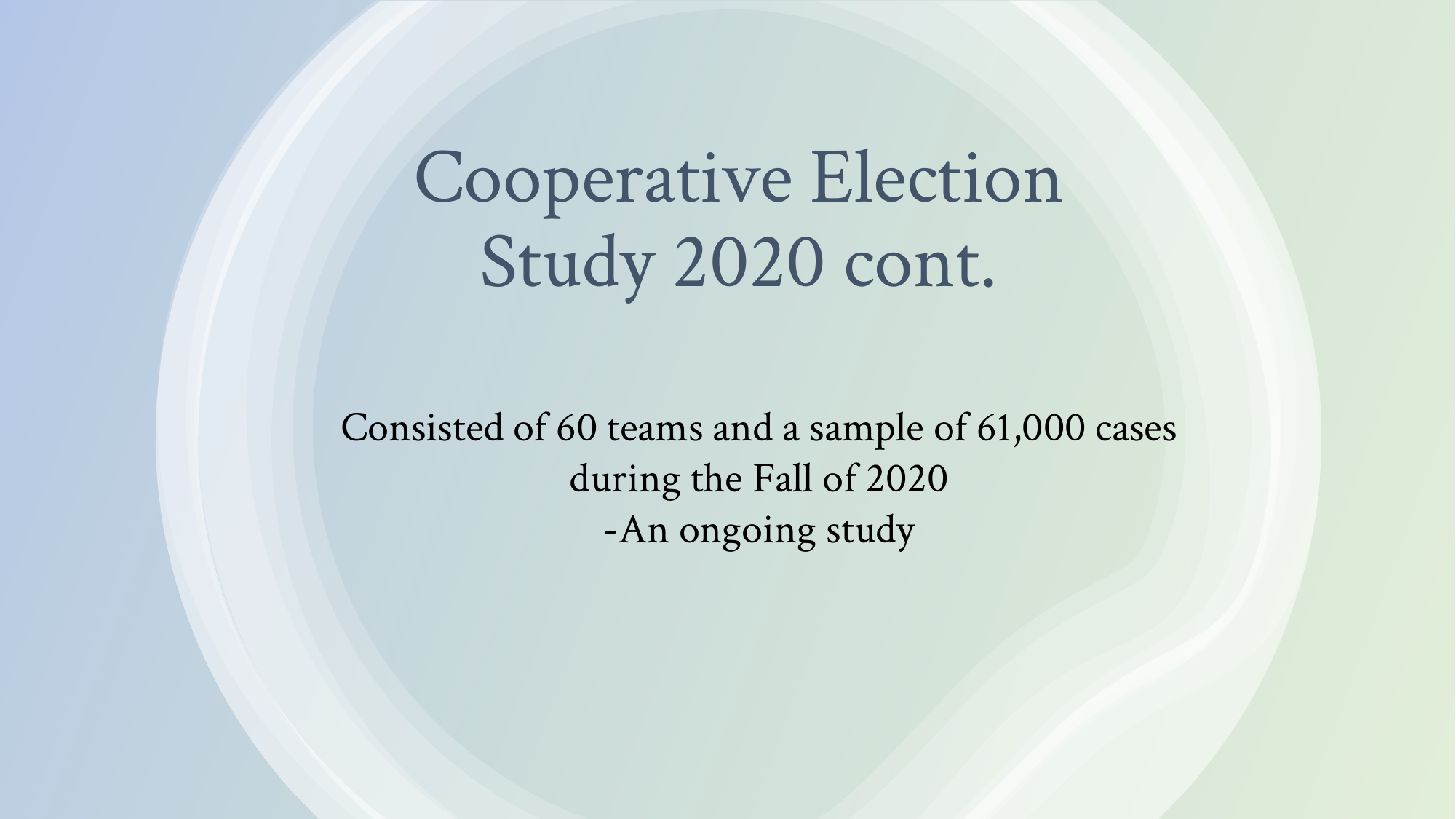

# Cooperative Election Study 2020 cont.

Consisted of 60 teams and a sample of 61,000 cases during the Fall of 2020
-An ongoing study